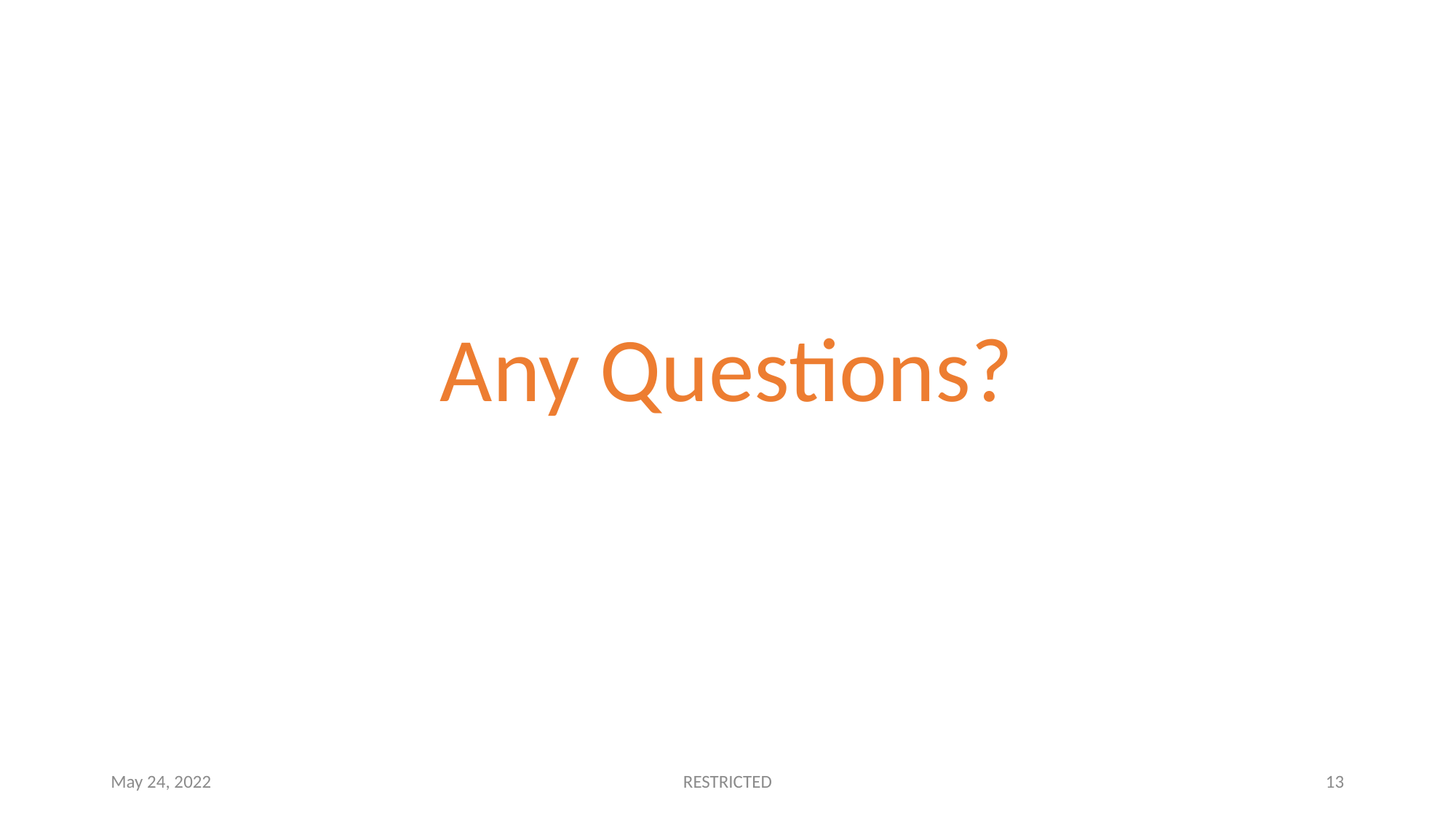

# Any Questions?

May 24, 2022
RESTRICTED
13